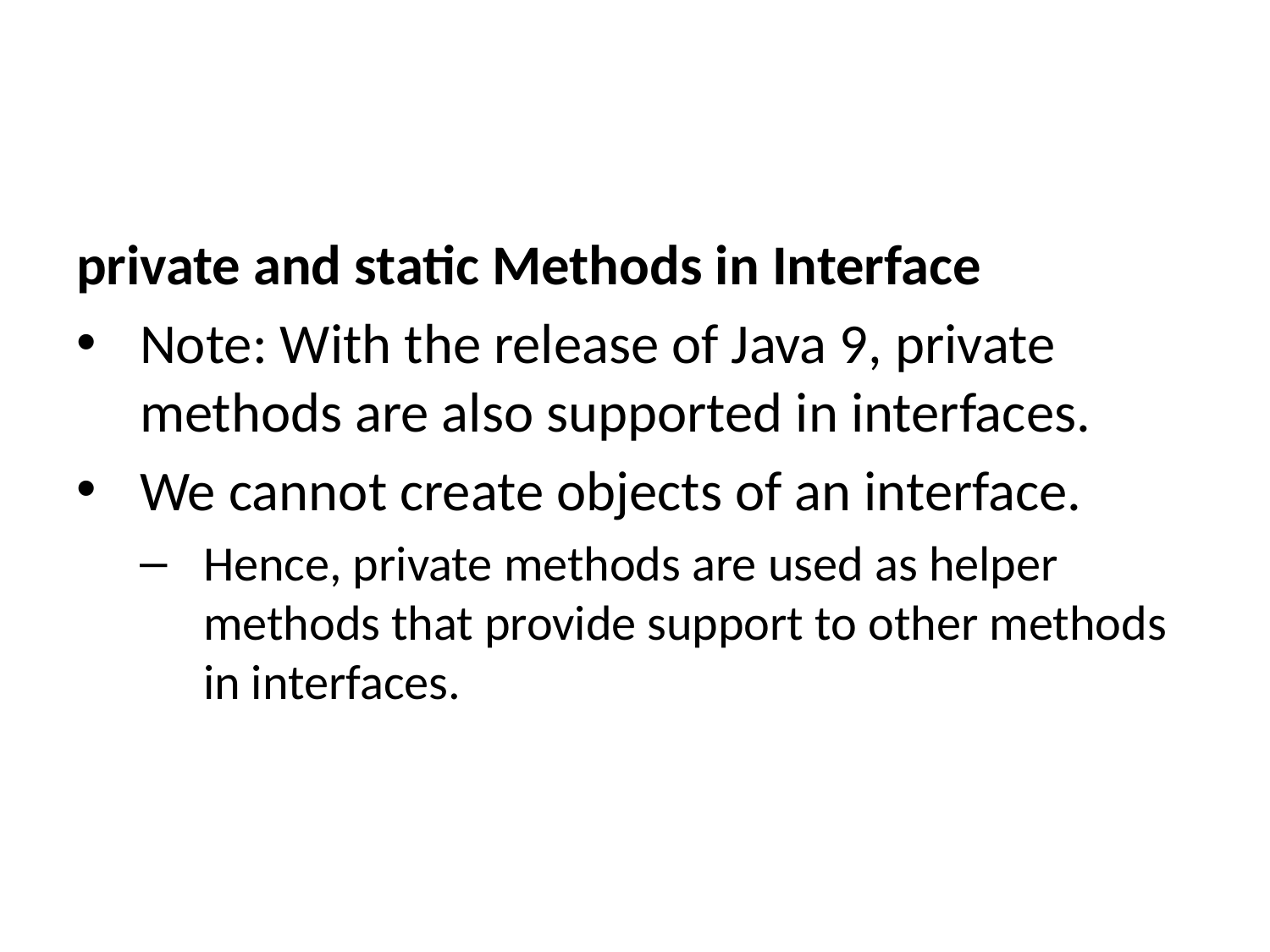

private and static Methods in Interface
Note: With the release of Java 9, private methods are also supported in interfaces.
We cannot create objects of an interface.
Hence, private methods are used as helper methods that provide support to other methods in interfaces.